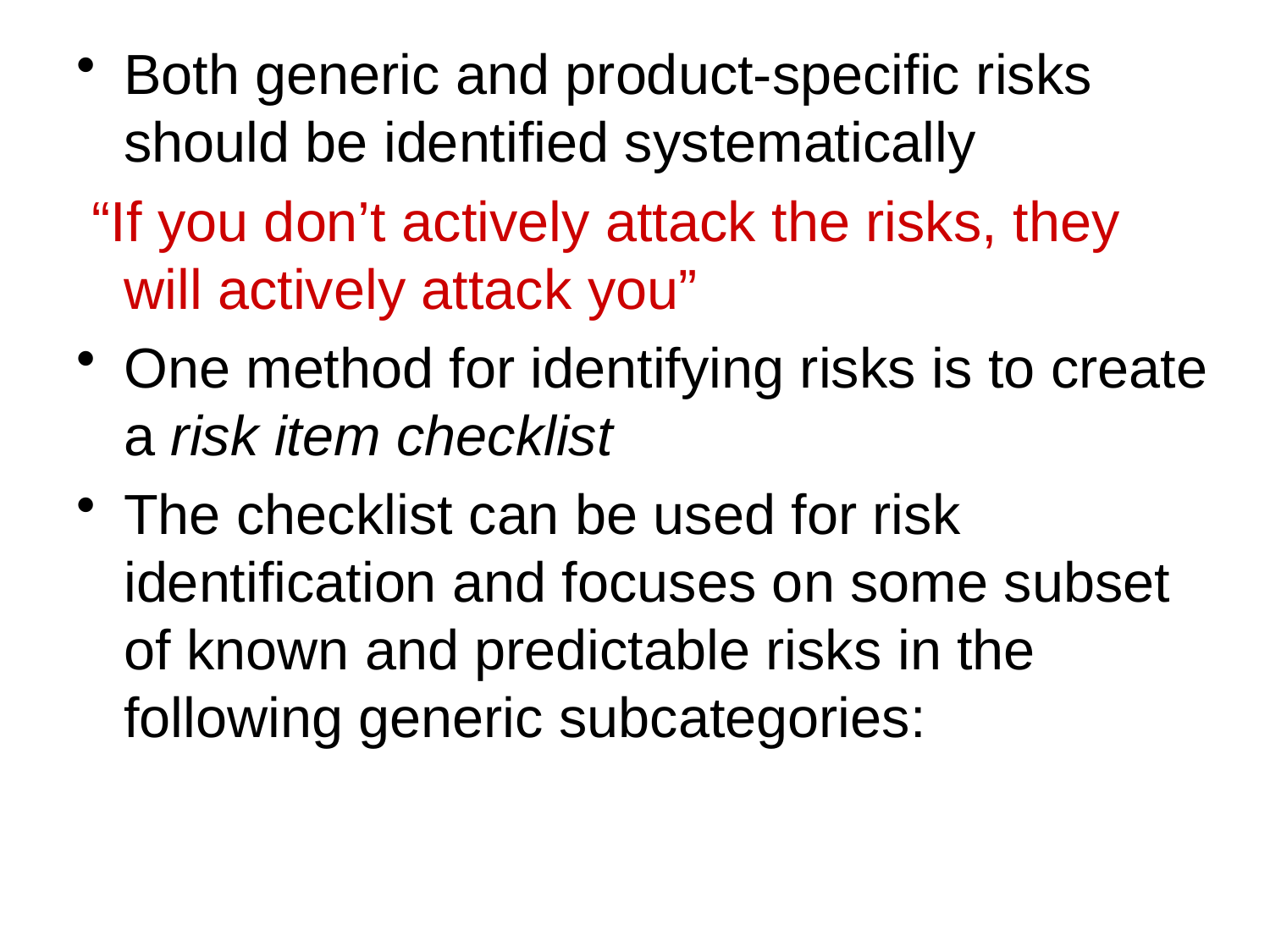

Both generic and product-specific risks should be identified systematically
 “If you don’t actively attack the risks, they will actively attack you”
One method for identifying risks is to create a risk item checklist
The checklist can be used for risk identification and focuses on some subset of known and predictable risks in the following generic subcategories: